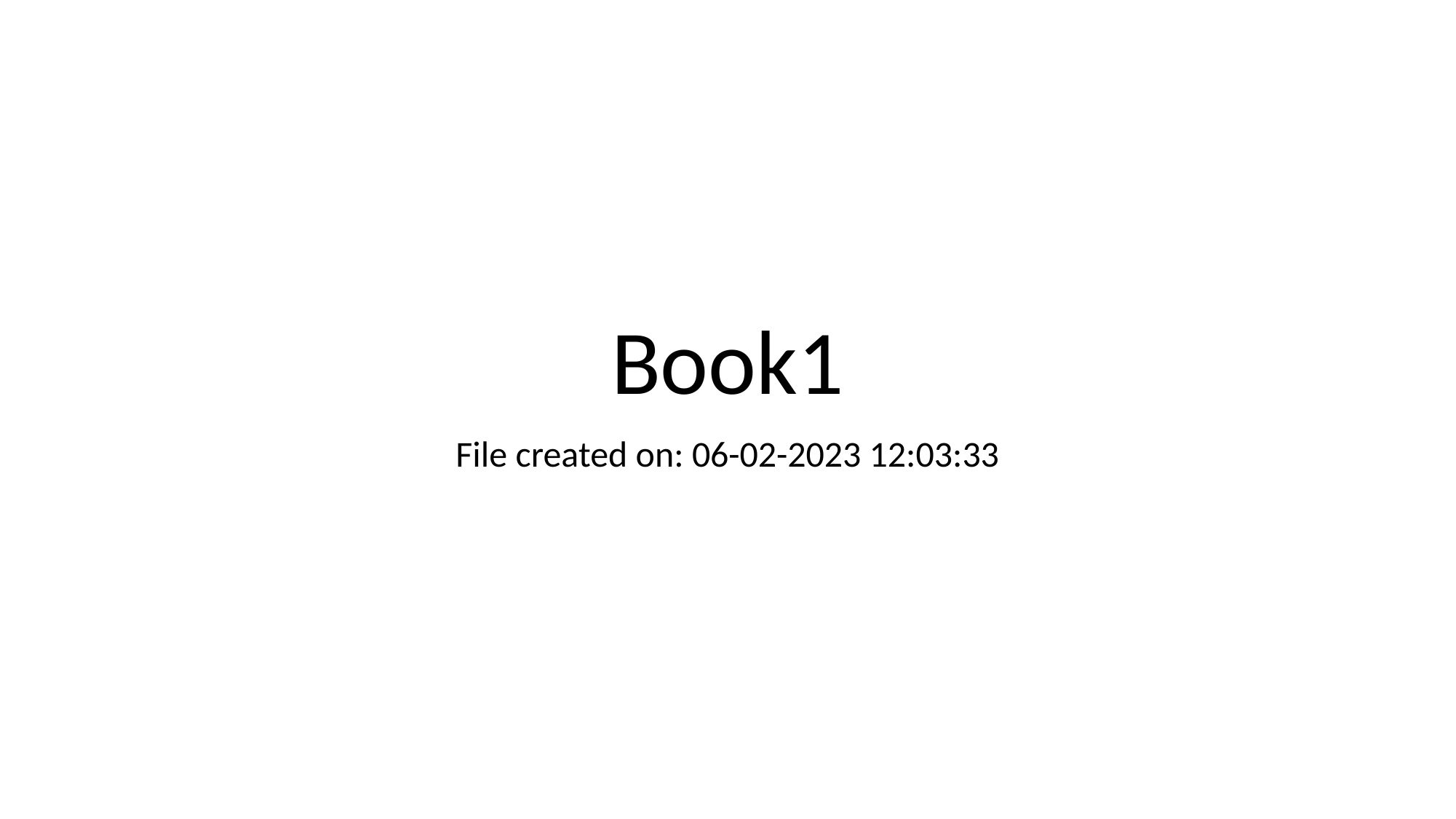

# Book1
File created on: 06-02-2023 12:03:33